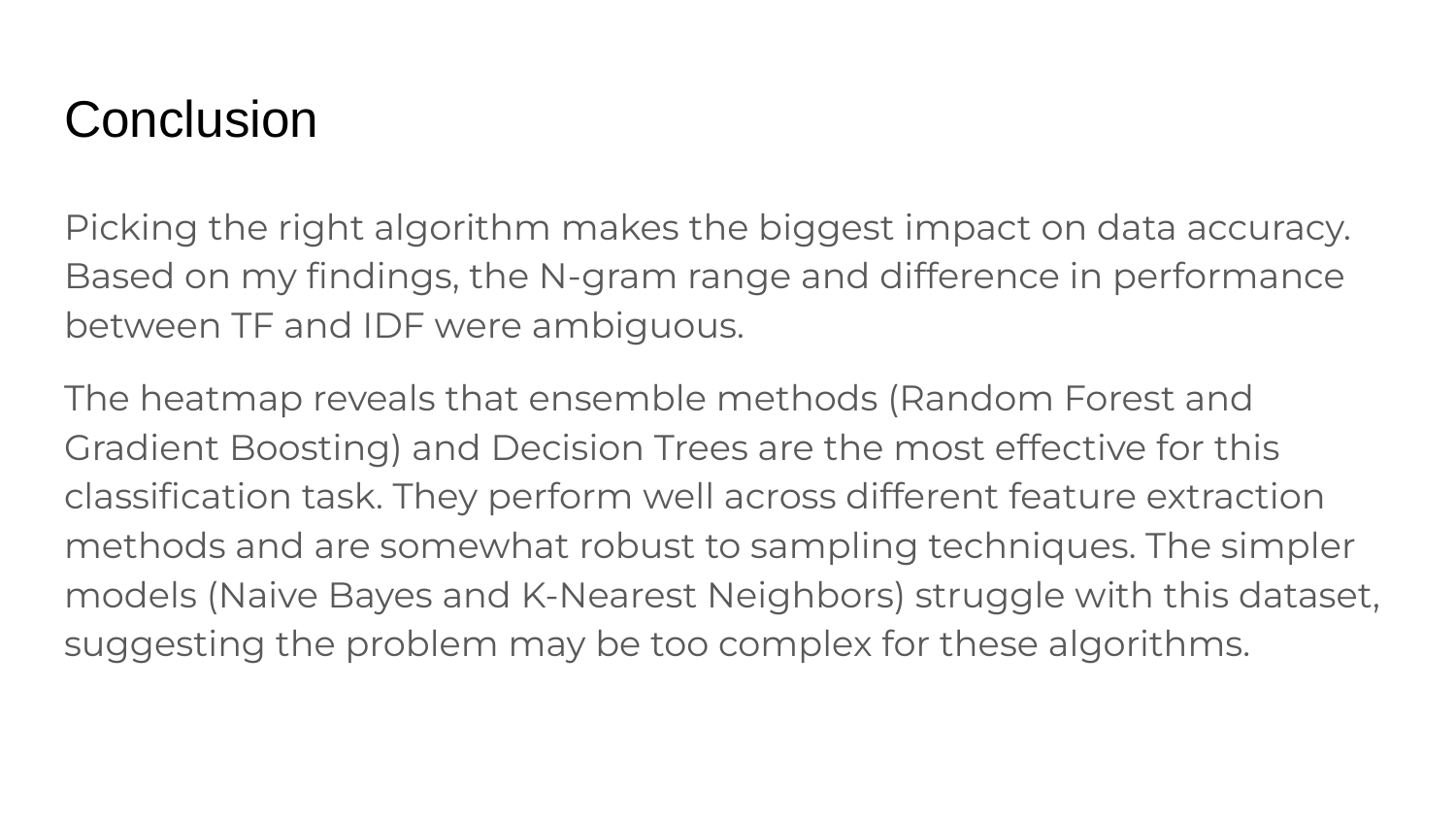

# Conclusion
Picking the right algorithm makes the biggest impact on data accuracy. Based on my findings, the N-gram range and difference in performance between TF and IDF were ambiguous.
The heatmap reveals that ensemble methods (Random Forest and Gradient Boosting) and Decision Trees are the most effective for this classification task. They perform well across different feature extraction methods and are somewhat robust to sampling techniques. The simpler models (Naive Bayes and K-Nearest Neighbors) struggle with this dataset, suggesting the problem may be too complex for these algorithms.